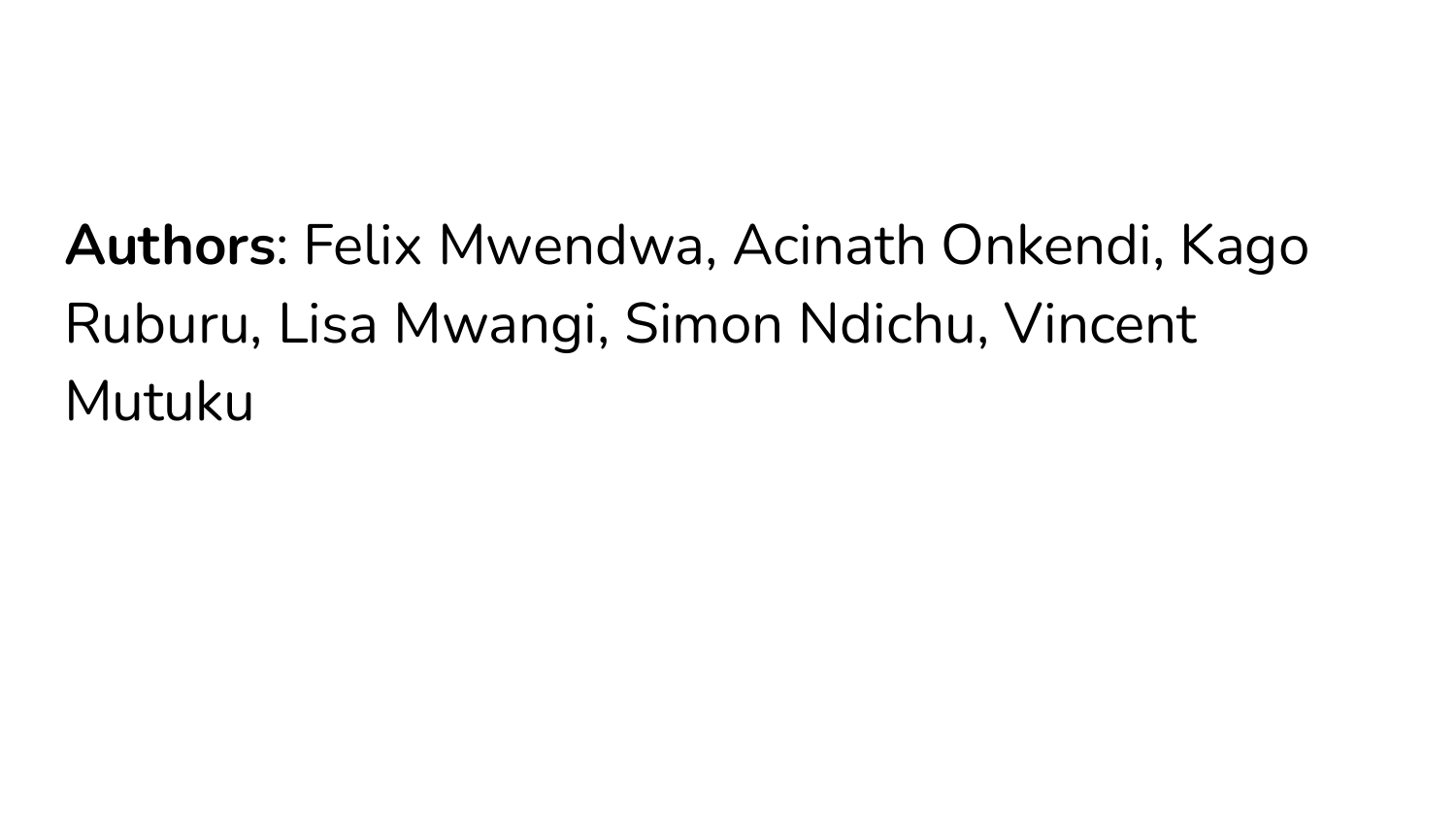

Authors: Felix Mwendwa, Acinath Onkendi, Kago Ruburu, Lisa Mwangi, Simon Ndichu, Vincent Mutuku